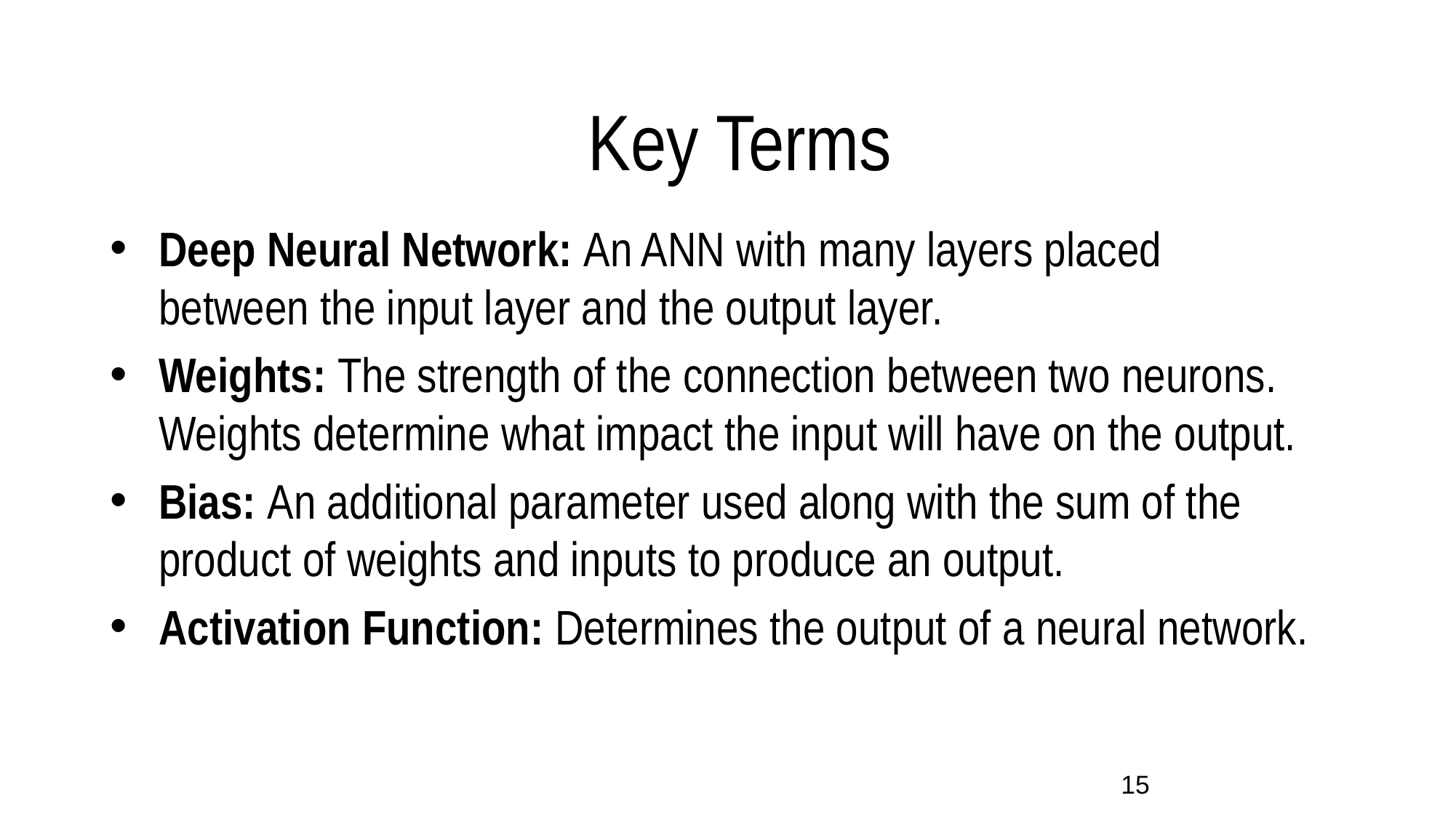

# Key Terms
Deep Neural Network: An ANN with many layers placed between the input layer and the output layer.
Weights: The strength of the connection between two neurons. Weights determine what impact the input will have on the output.
Bias: An additional parameter used along with the sum of the product of weights and inputs to produce an output.
Activation Function: Determines the output of a neural network.
15